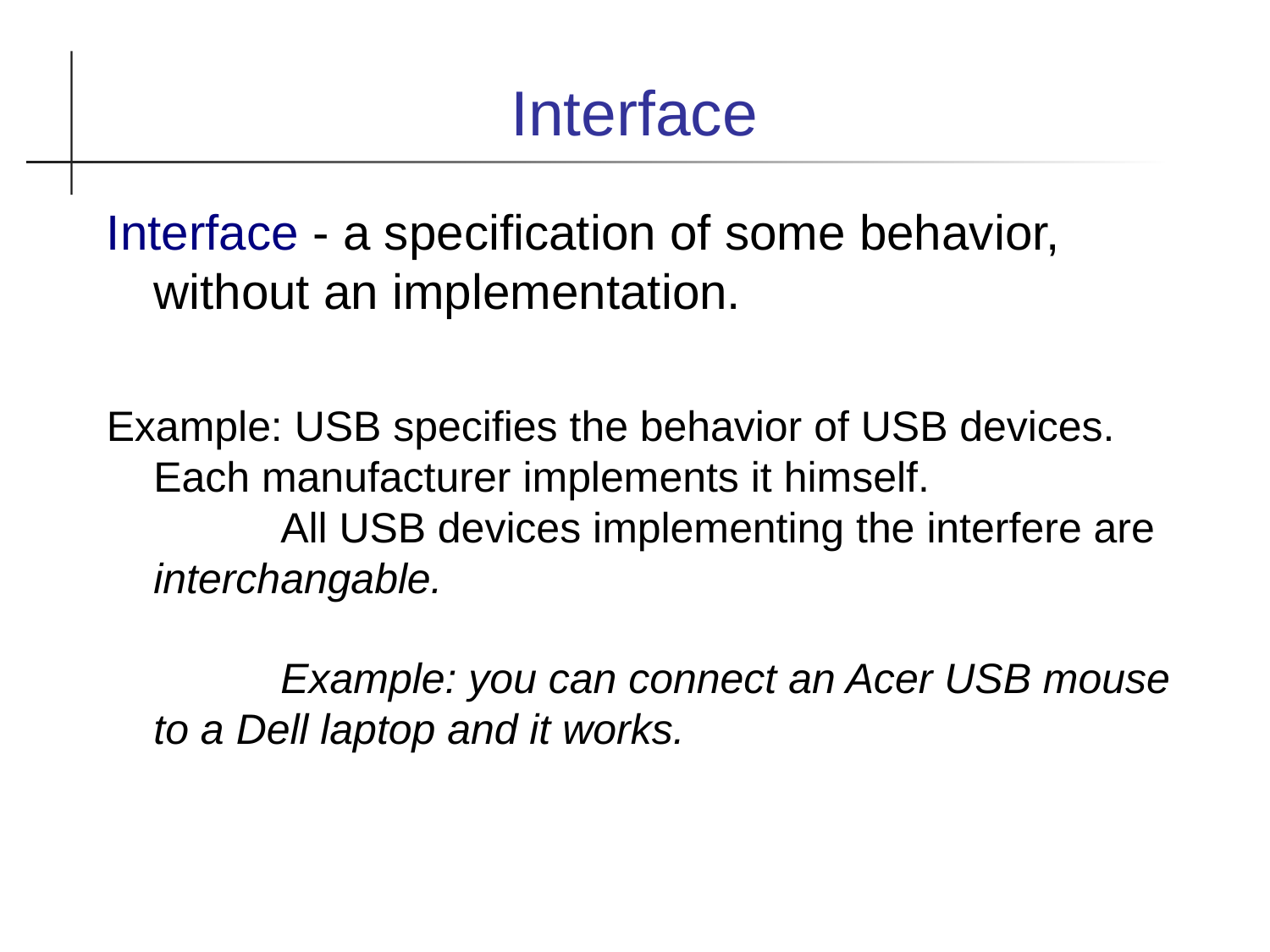

Interface
Interface - a specification of some behavior, without an implementation.

Example: USB specifies the behavior of USB devices.  Each manufacturer implements it himself.
	All USB devices implementing the interfere are interchangable.
	Example: you can connect an Acer USB mouse to a Dell laptop and it works.